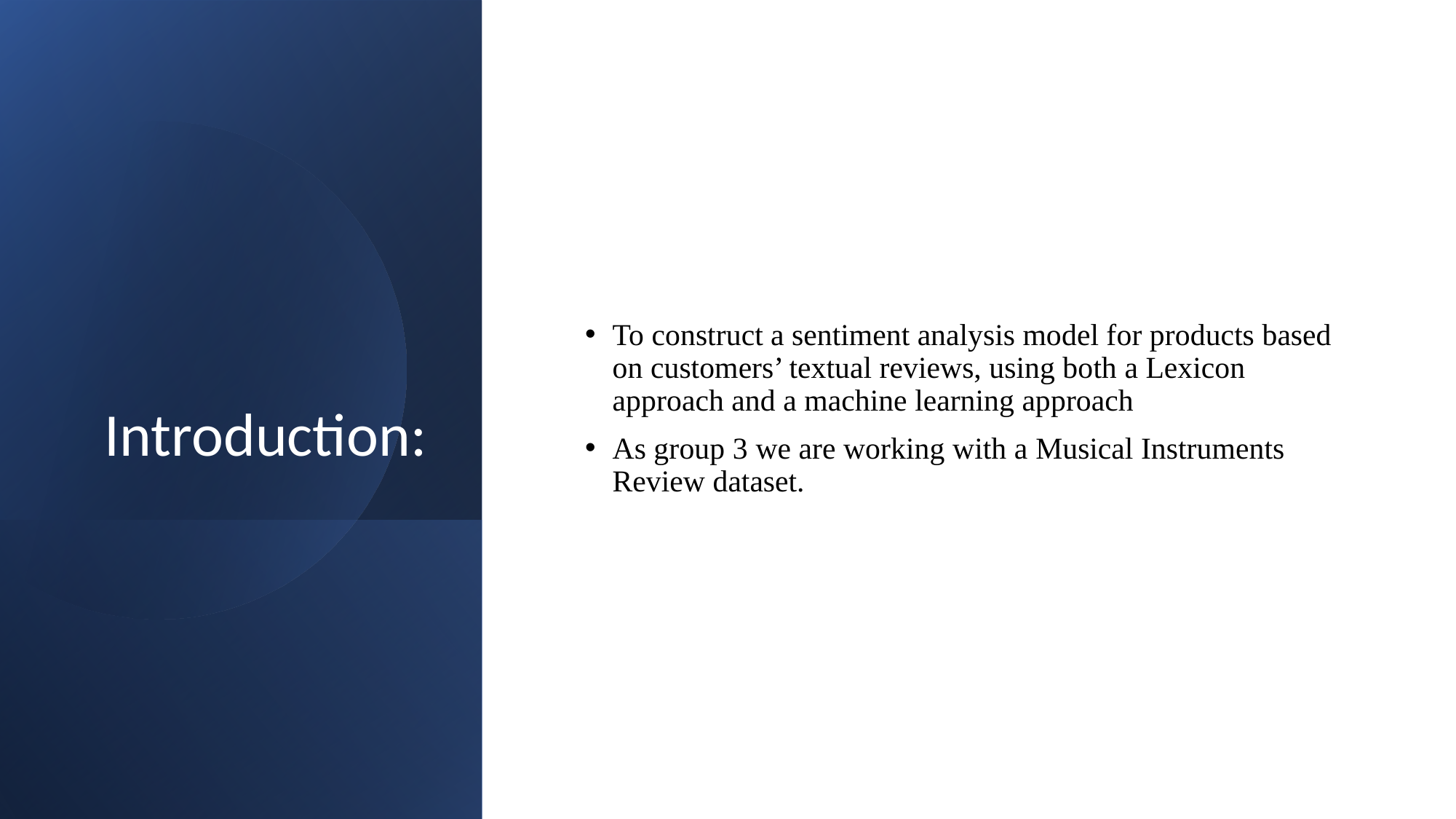

# Introduction:
To construct a sentiment analysis model for products based on customers’ textual reviews, using both a Lexicon approach and a machine learning approach
As group 3 we are working with a Musical Instruments Review dataset.